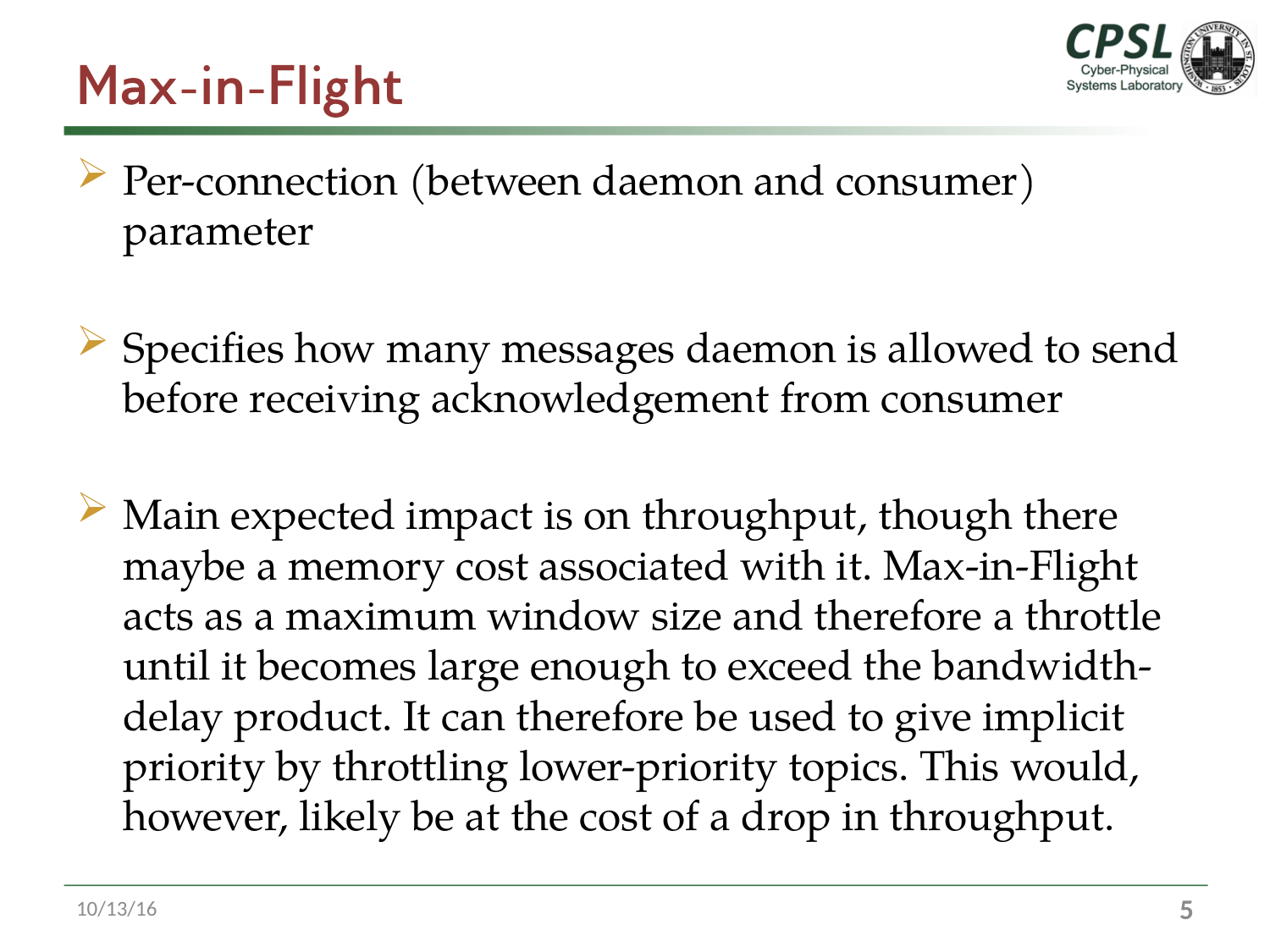

# Max-in-Flight
Per-connection (between daemon and consumer) parameter

Specifies how many messages daemon is allowed to send before receiving acknowledgement from consumer

Main expected impact is on throughput, though there maybe a memory cost associated with it. Max-in-Flight acts as a maximum window size and therefore a throttle until it becomes large enough to exceed the bandwidth-delay product. It can therefore be used to give implicit priority by throttling lower-priority topics. This would, however, likely be at the cost of a drop in throughput.

10/13/16

5